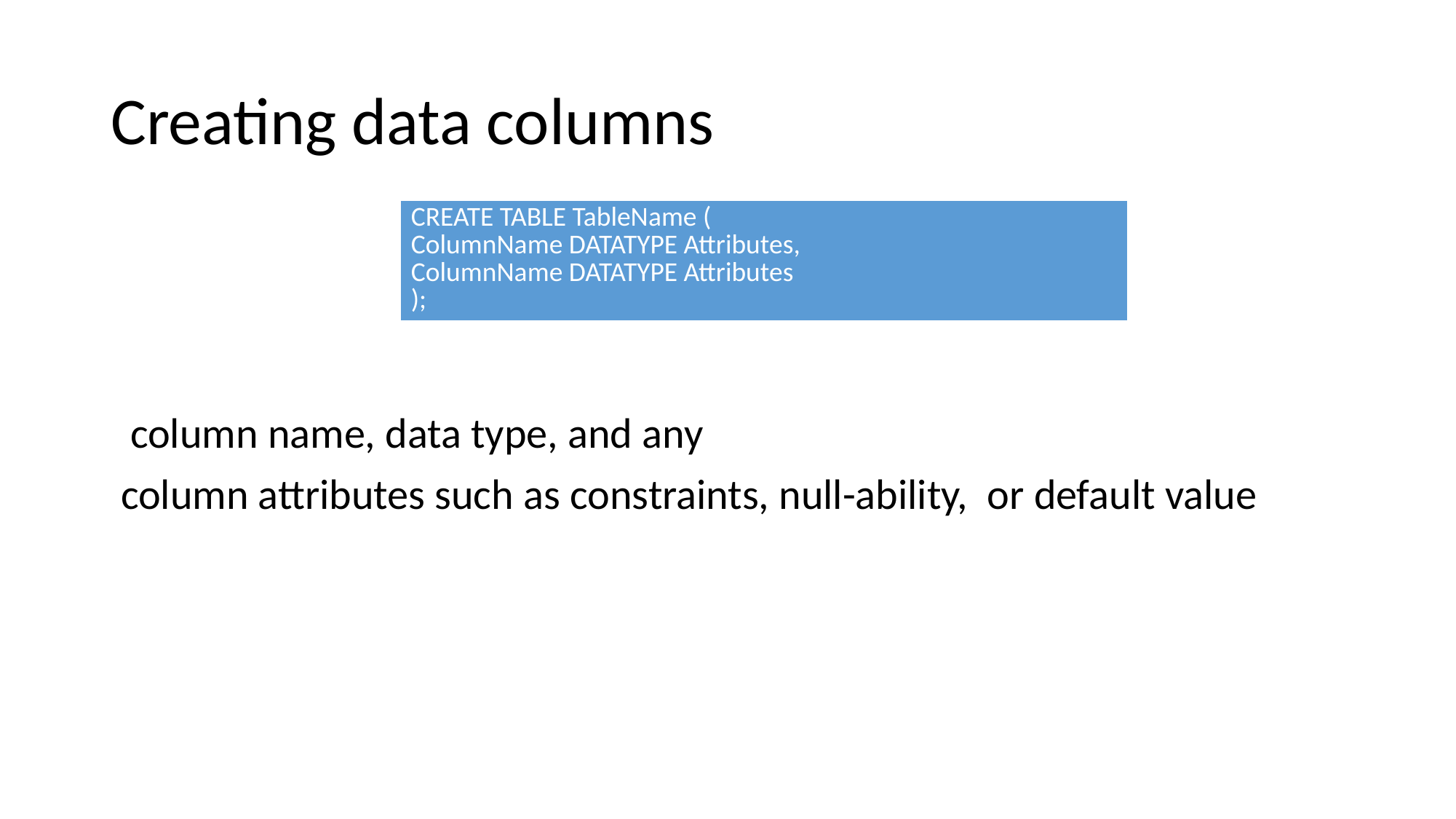

# Creating data columns
| CREATE TABLE TableName ( ColumnName DATATYPE Attributes, ColumnName DATATYPE Attributes ); |
| --- |

 column name, data type, and any
column attributes such as constraints, null-ability,  or default value